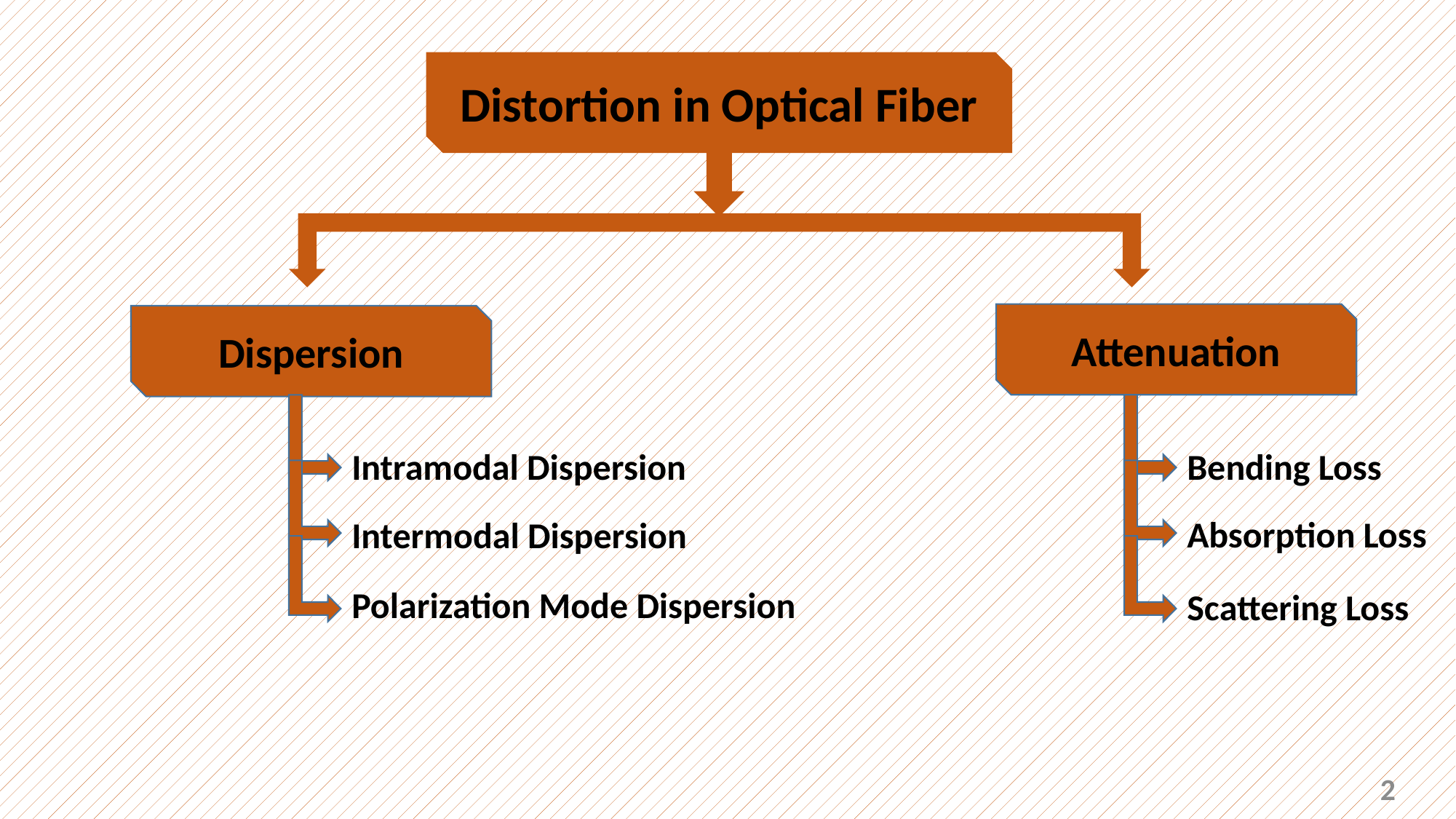

Distortion in Optical Fiber

Attenuation
Dispersion

Intramodal Dispersion
Bending Loss

Absorption Loss
Intermodal Dispersion

Polarization Mode Dispersion
Scattering Loss
2